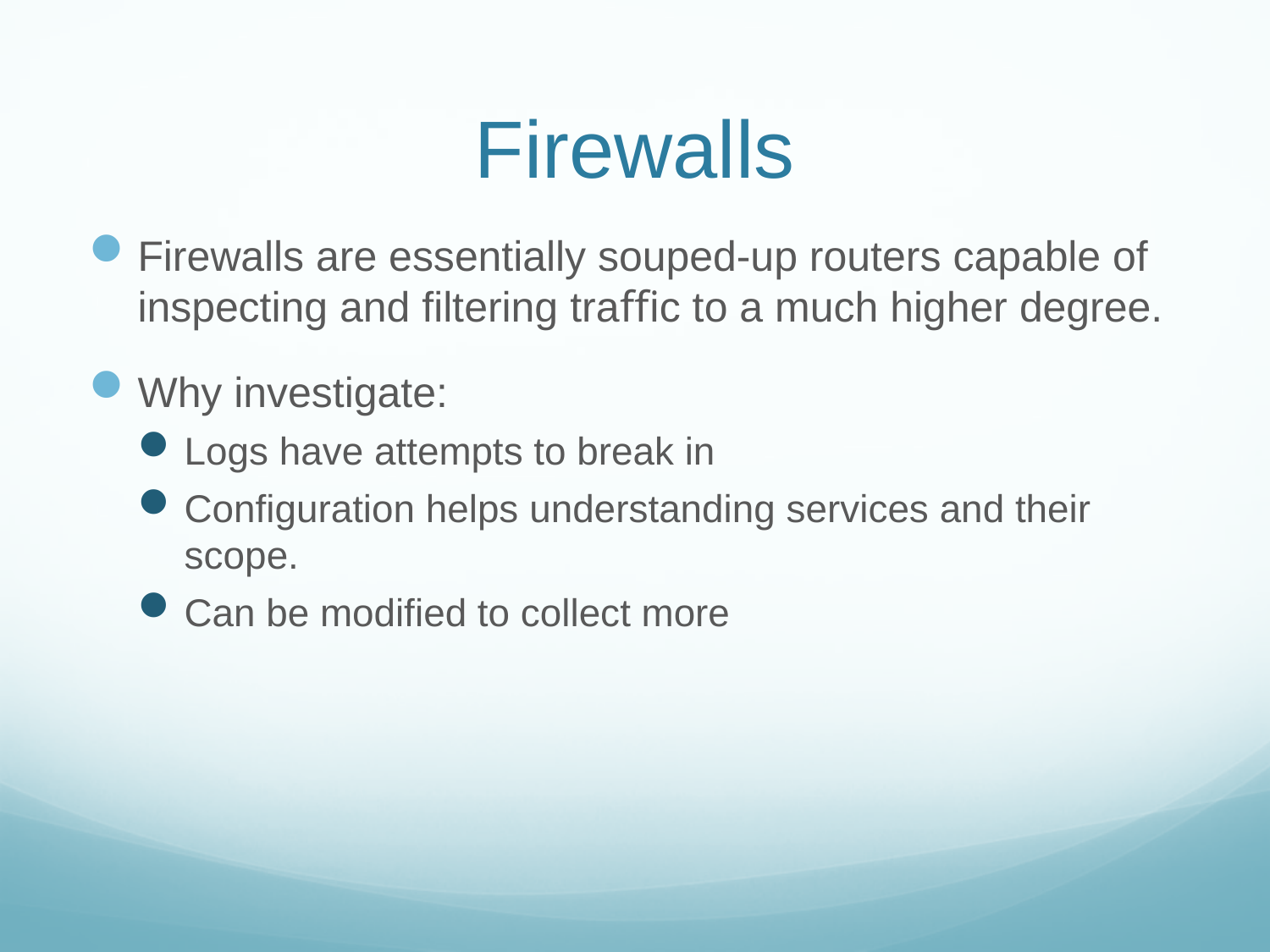

# Firewalls
Firewalls are essentially souped-up routers capable of inspecting and ﬁltering traﬃc to a much higher degree.
Why investigate:
Logs have attempts to break in
Configuration helps understanding services and their scope.
Can be modified to collect more